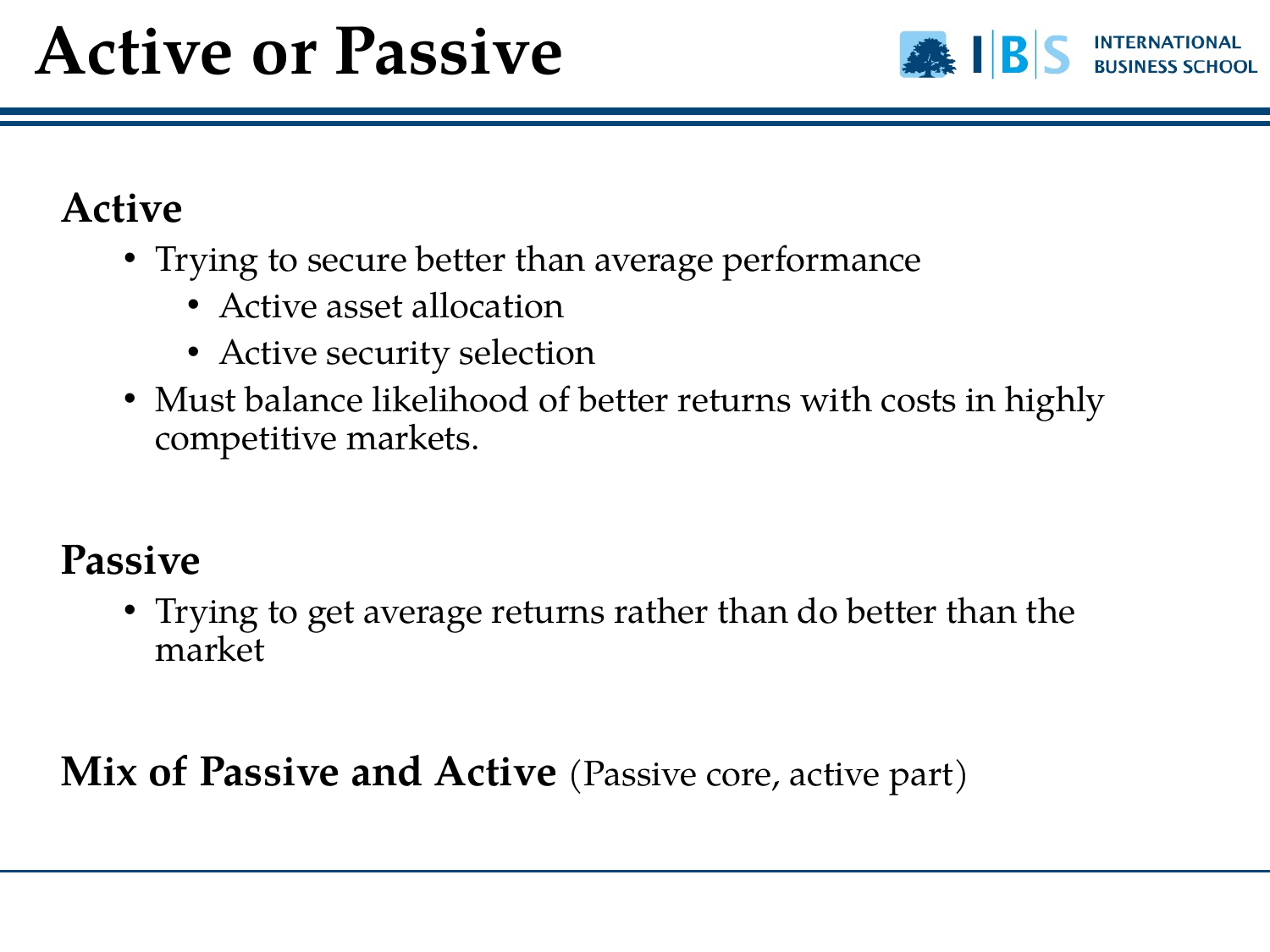

Active or Passive
Active
Trying to secure better than average performance
Active asset allocation
Active security selection
Must balance likelihood of better returns with costs in highly competitive markets.

Passive
Trying to get average returns rather than do better than the market

Mix of Passive and Active (Passive core, active part)